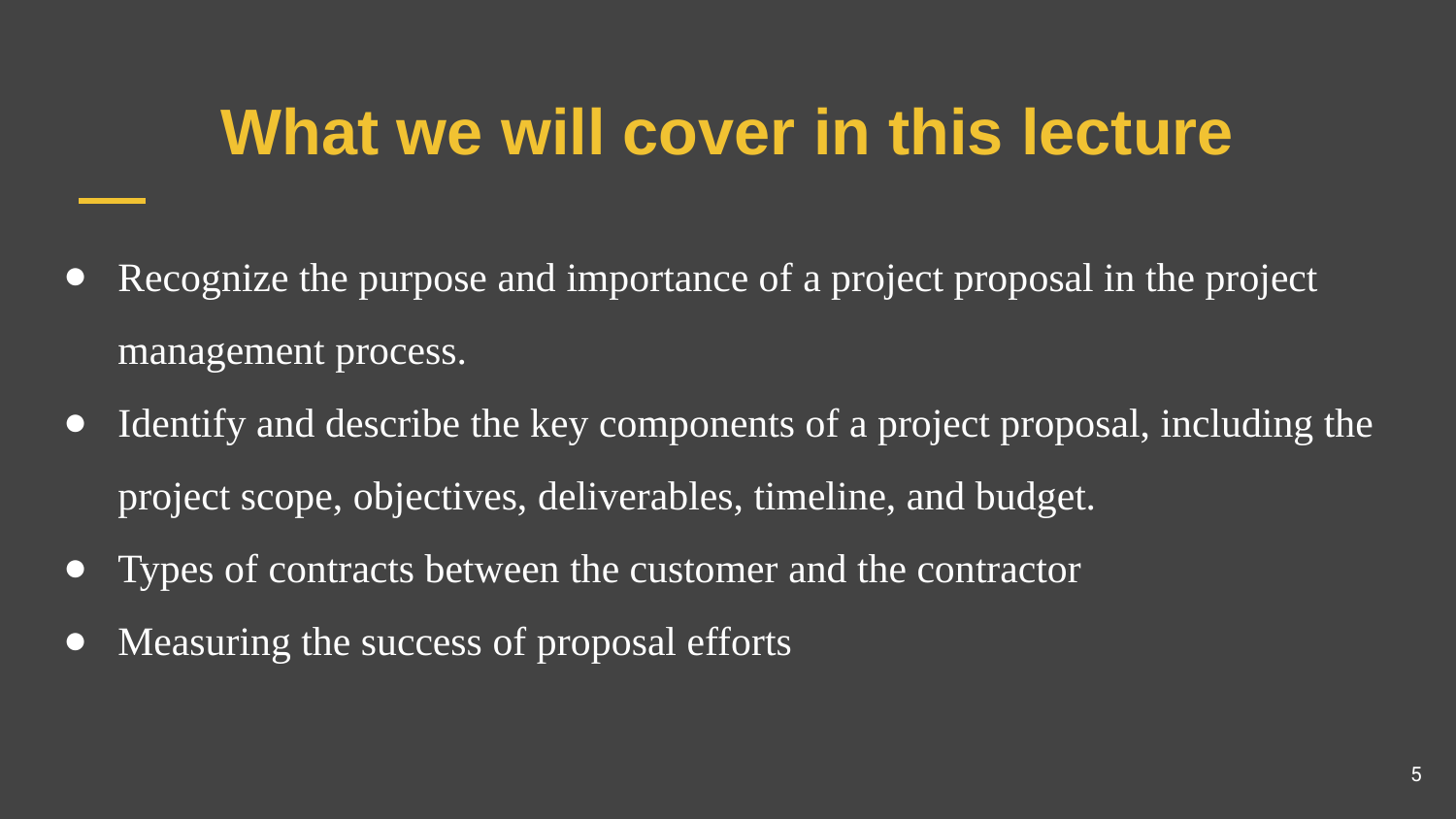

# What we will cover in this lecture

Recognize the purpose and importance of a project proposal in the project management process.
Identify and describe the key components of a project proposal, including the project scope, objectives, deliverables, timeline, and budget.
Types of contracts between the customer and the contractor
Measuring the success of proposal efforts
5